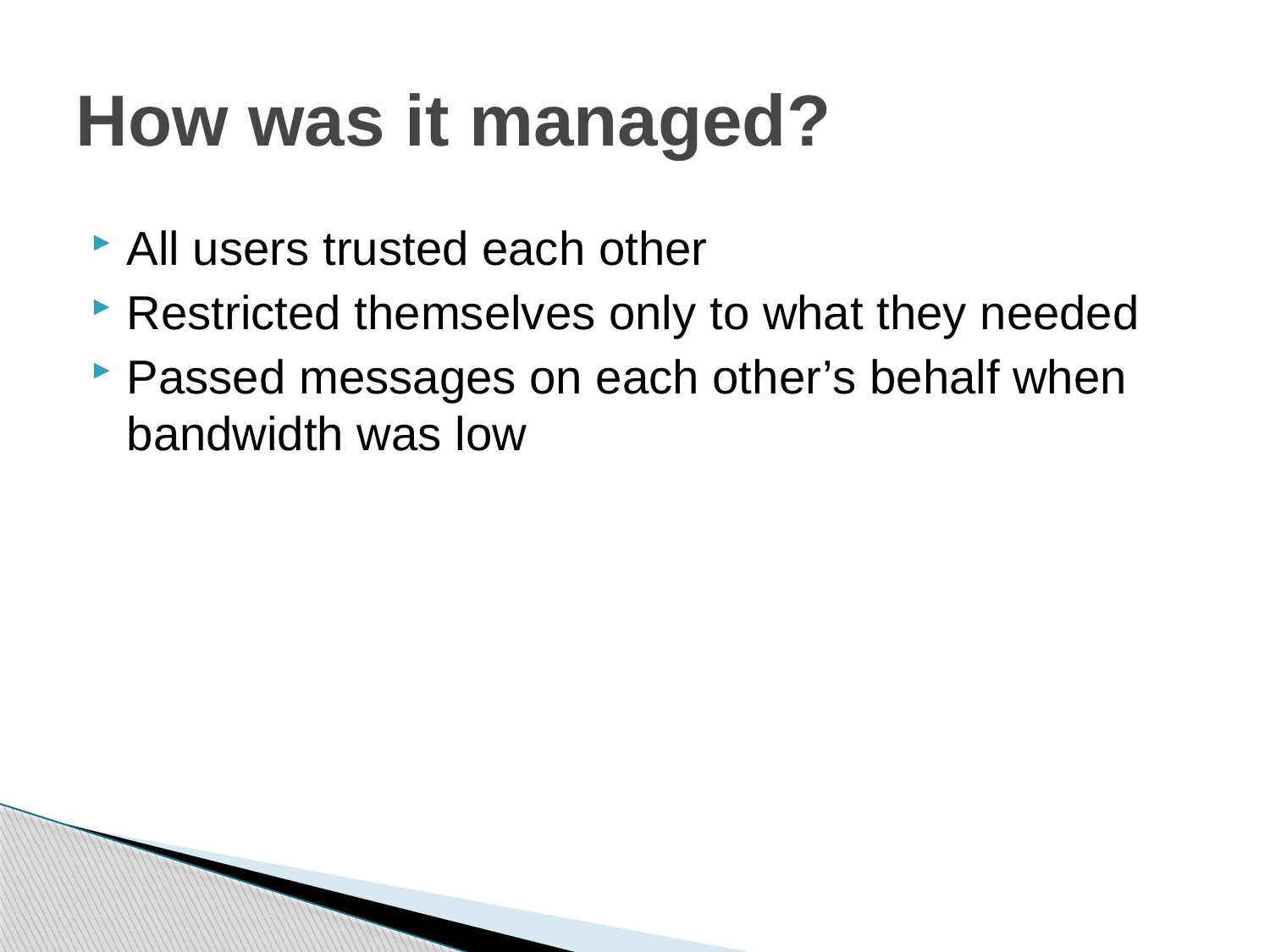

# How was it managed?
All users trusted each other
Restricted themselves only to what they needed
Passed messages on each other’s behalf when bandwidth was low